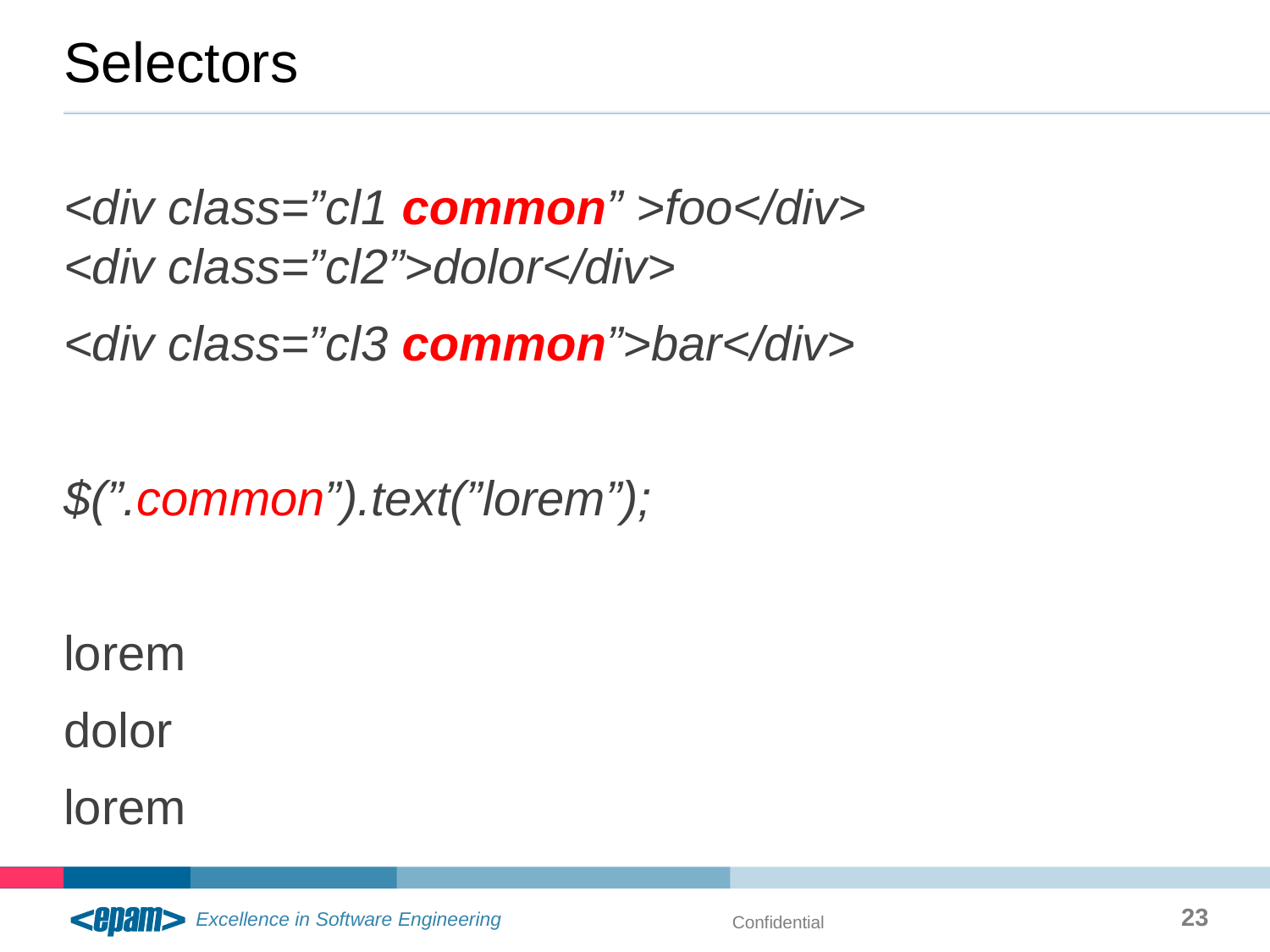

# Selectors
<div class=”cl1 common” >foo</div>
<div class=”cl2”>dolor</div>
<div class=”cl3 common”>bar</div>

$(”.common”).text(”lorem”);

lorem
dolor
lorem
23
Confidential